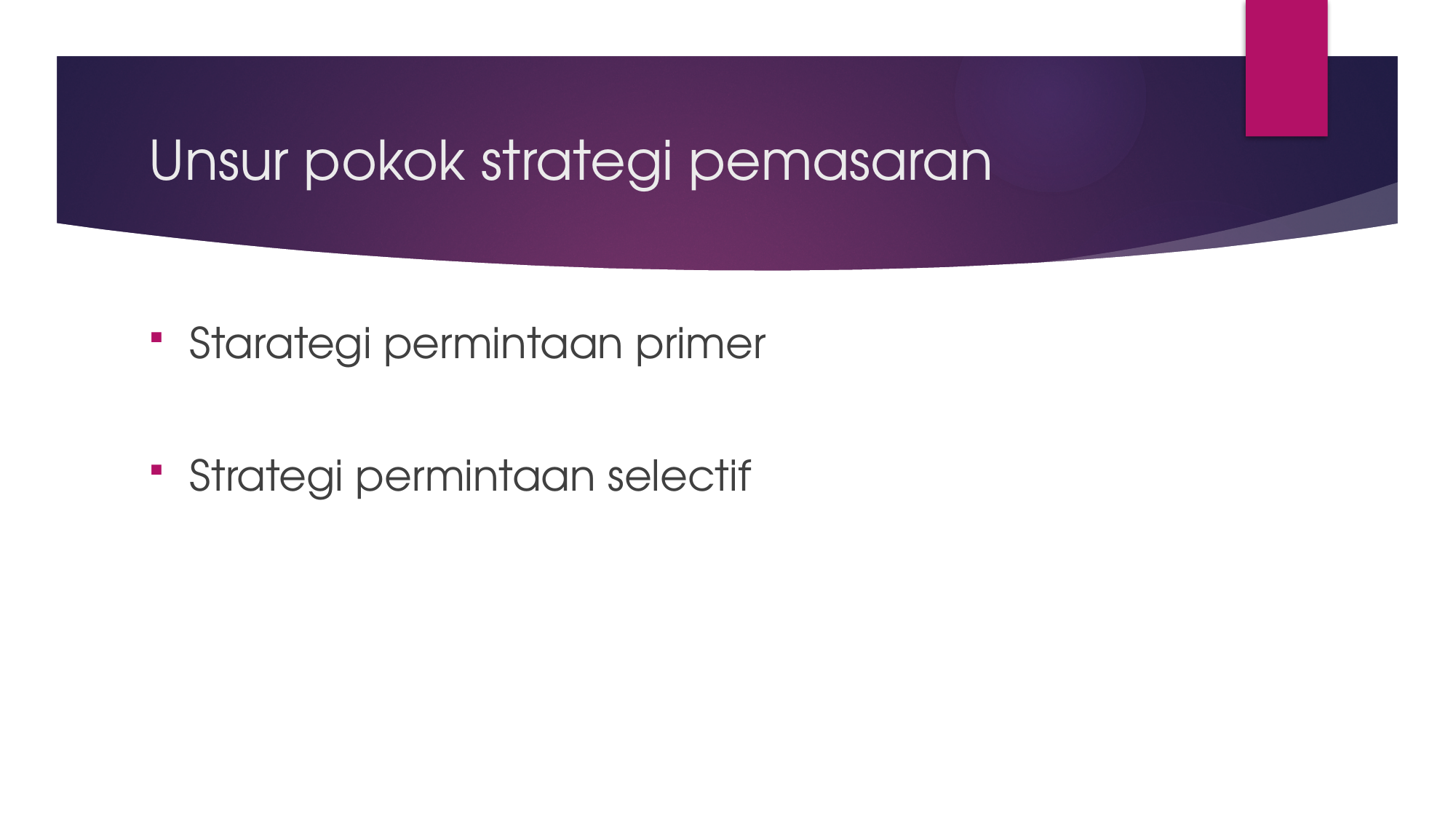

# Unsur pokok strategi pemasaran
Starategi permintaan primer

Strategi permintaan selectif